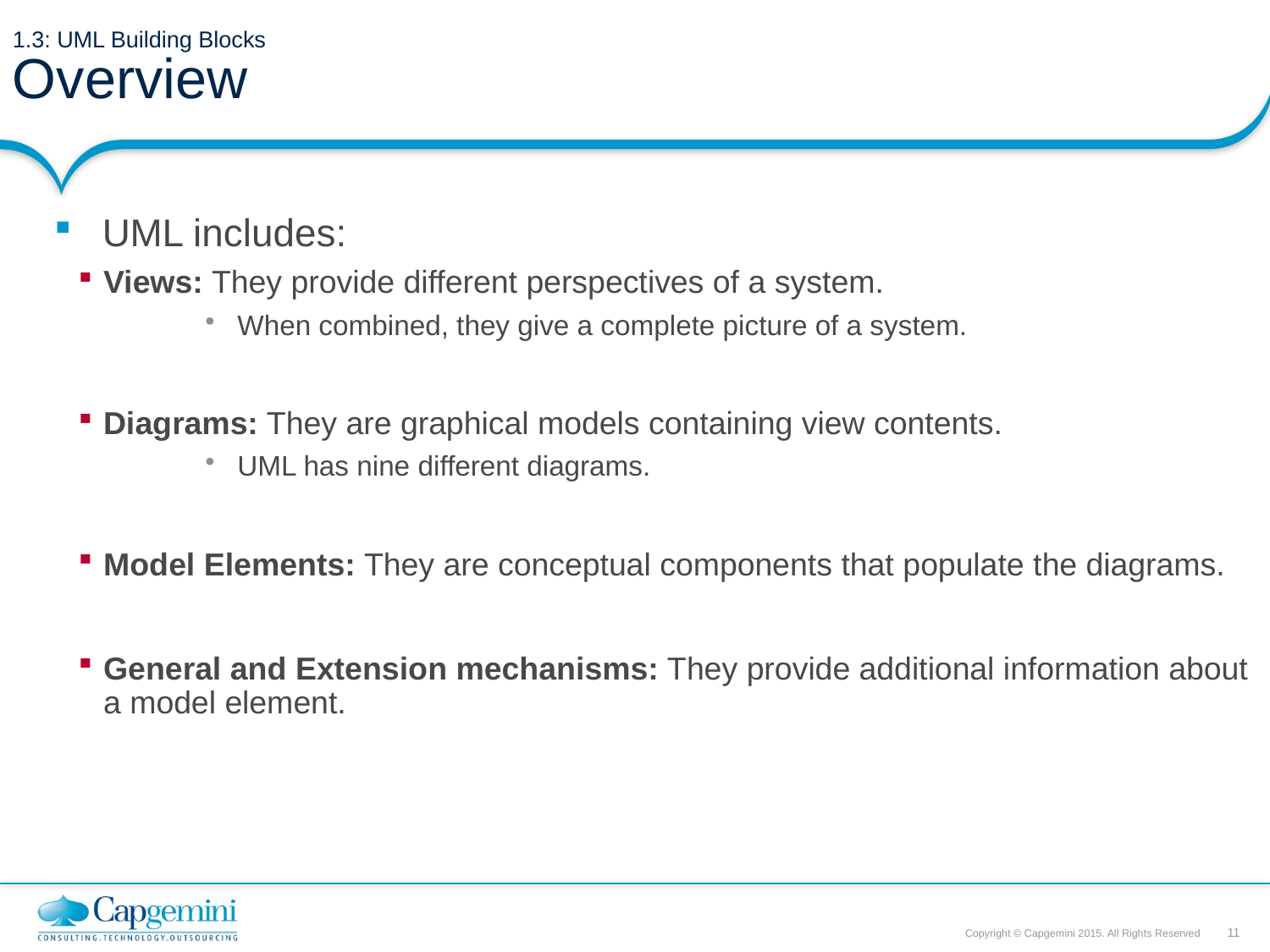

# 1.3: UML Building Blocks Overview
UML includes:
Views: They provide different perspectives of a system.
When combined, they give a complete picture of a system.

Diagrams: They are graphical models containing view contents.
UML has nine different diagrams.

Model Elements: They are conceptual components that populate the diagrams.

General and Extension mechanisms: They provide additional information about a model element.